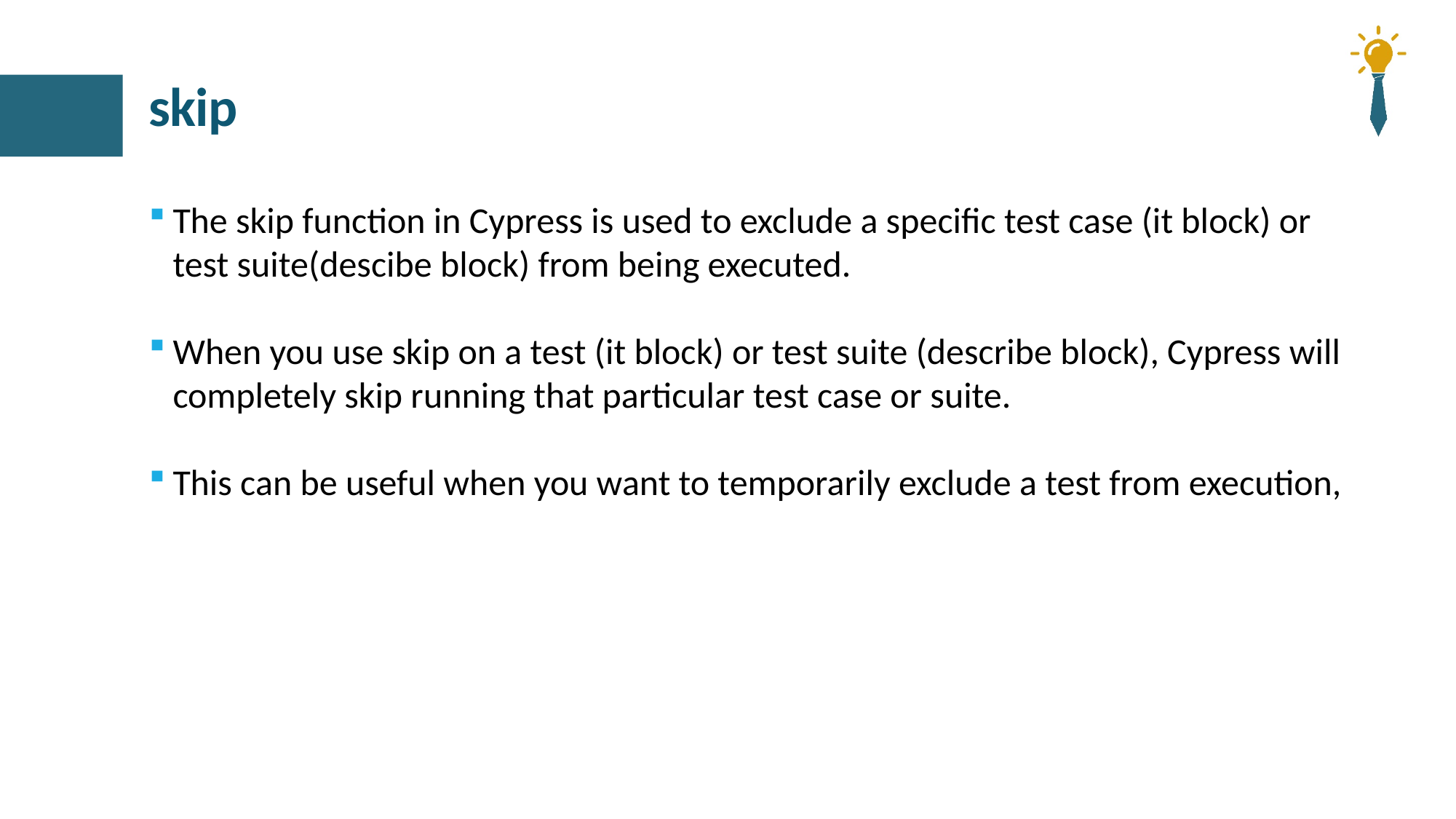

# skip
The skip function in Cypress is used to exclude a specific test case (it block) or test suite(descibe block) from being executed.

When you use skip on a test (it block) or test suite (describe block), Cypress will completely skip running that particular test case or suite.

This can be useful when you want to temporarily exclude a test from execution,